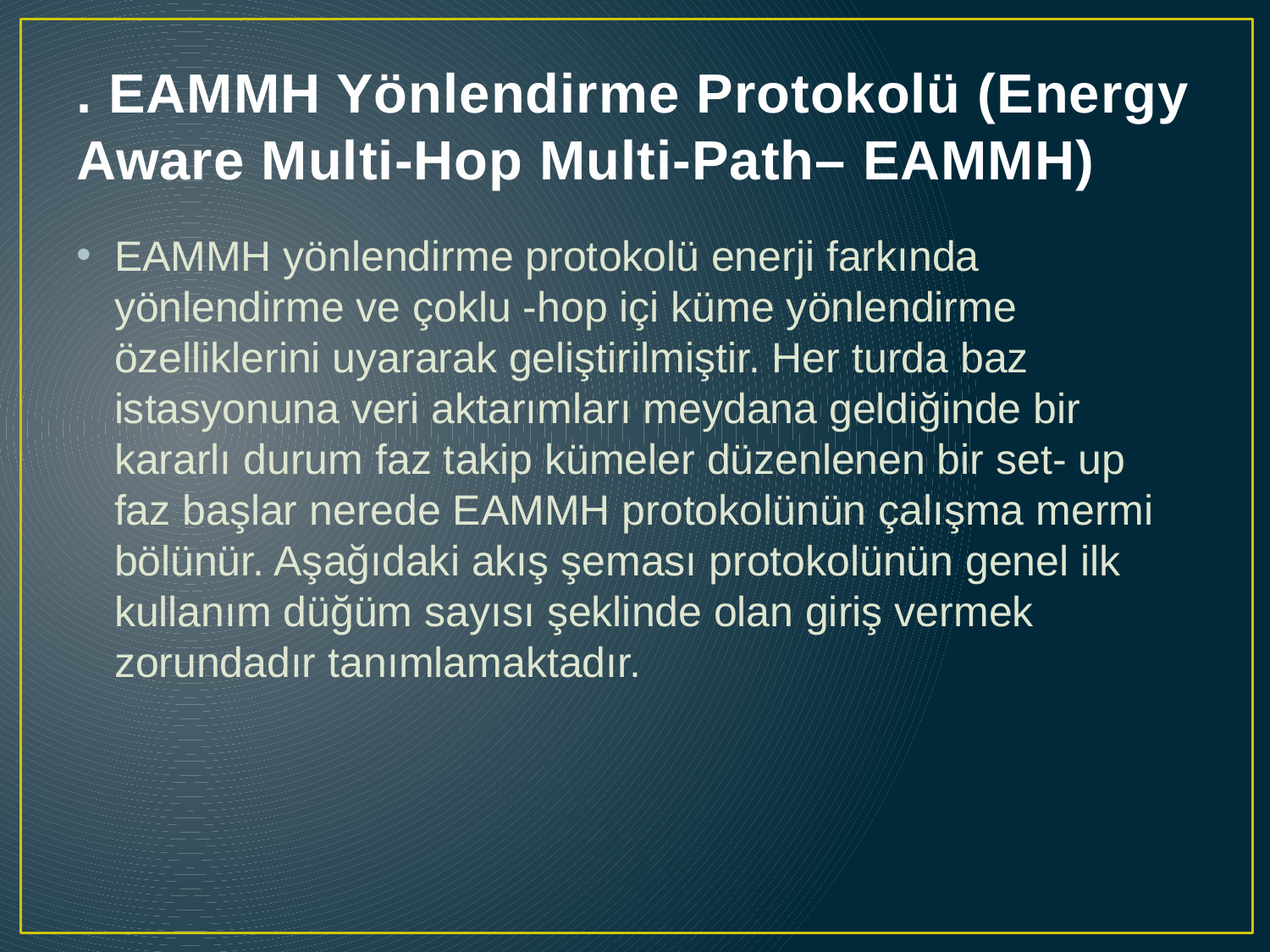

# . EAMMH Yönlendirme Protokolü (Energy Aware Multi-Hop Multi-Path– EAMMH)
EAMMH yönlendirme protokolü enerji farkında yönlendirme ve çoklu -hop içi küme yönlendirme özelliklerini uyararak geliştirilmiştir. Her turda baz istasyonuna veri aktarımları meydana geldiğinde bir kararlı durum faz takip kümeler düzenlenen bir set- up faz başlar nerede EAMMH protokolünün çalışma mermi bölünür. Aşağıdaki akış şeması protokolünün genel ilk kullanım düğüm sayısı şeklinde olan giriş vermek zorundadır tanımlamaktadır.